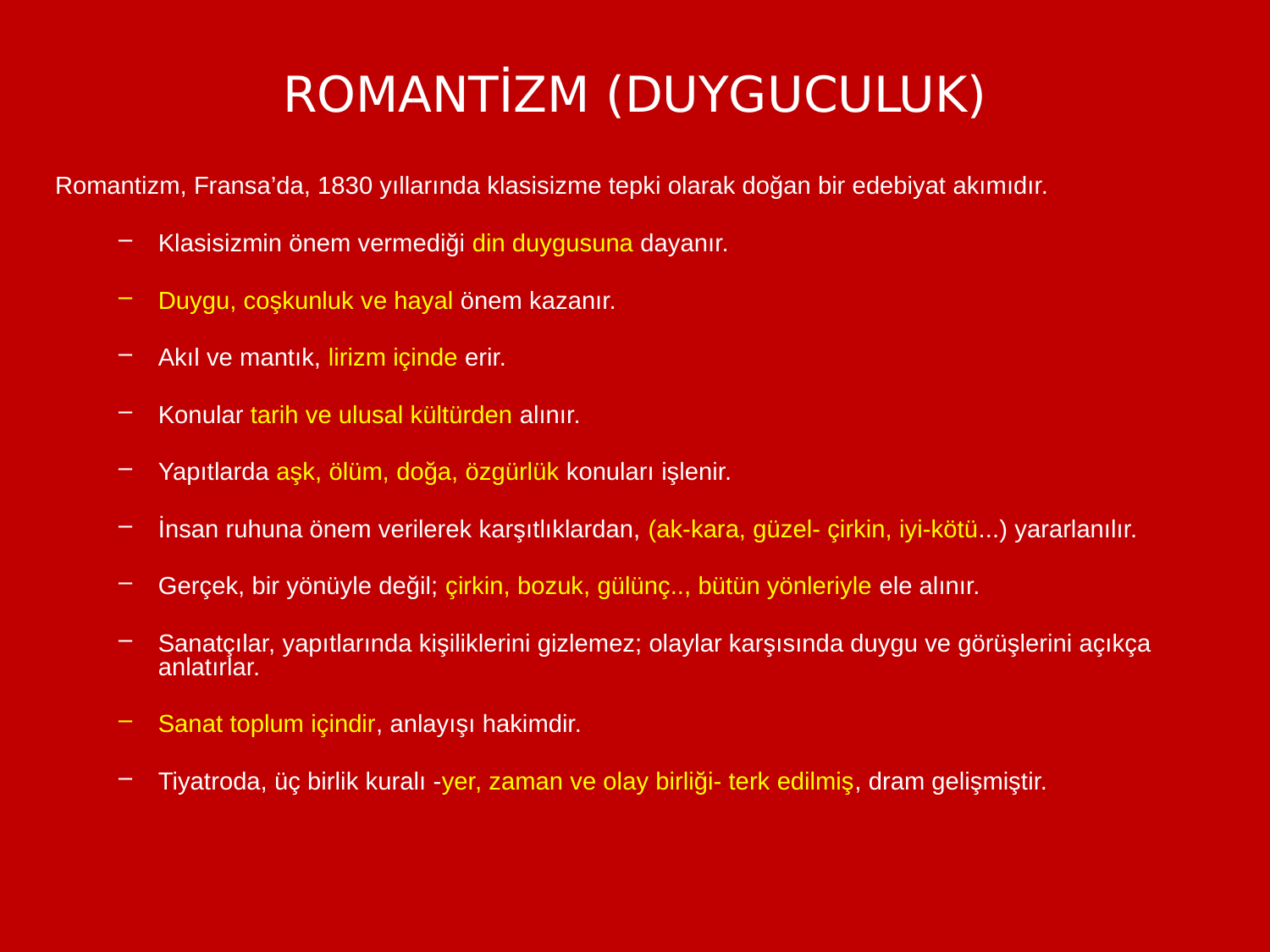

# ROMANTİZM (DUYGUCULUK)
Romantizm, Fransa’da, 1830 yıllarında klasisizme tepki olarak doğan bir edebiyat akımıdır.

Klasisizmin önem vermediği din duygusuna dayanır.

Duygu, coşkunluk ve hayal önem kazanır.

Akıl ve mantık, lirizm içinde erir.

Konular tarih ve ulusal kültürden alınır.

Yapıtlarda aşk, ölüm, doğa, özgürlük konuları işlenir.

İnsan ruhuna önem verilerek karşıtlıklardan, (ak-kara, güzel- çirkin, iyi-kötü...) yararlanılır.

Gerçek, bir yönüyle değil; çirkin, bozuk, gülünç.., bütün yönleriyle ele alınır.

Sanatçılar, yapıtlarında kişiliklerini gizlemez; olaylar karşısında duygu ve görüşlerini açıkça anlatırlar.

Sanat toplum içindir, anlayışı hakimdir.

Tiyatroda, üç birlik kuralı -yer, zaman ve olay birliği- terk edilmiş, dram gelişmiştir.